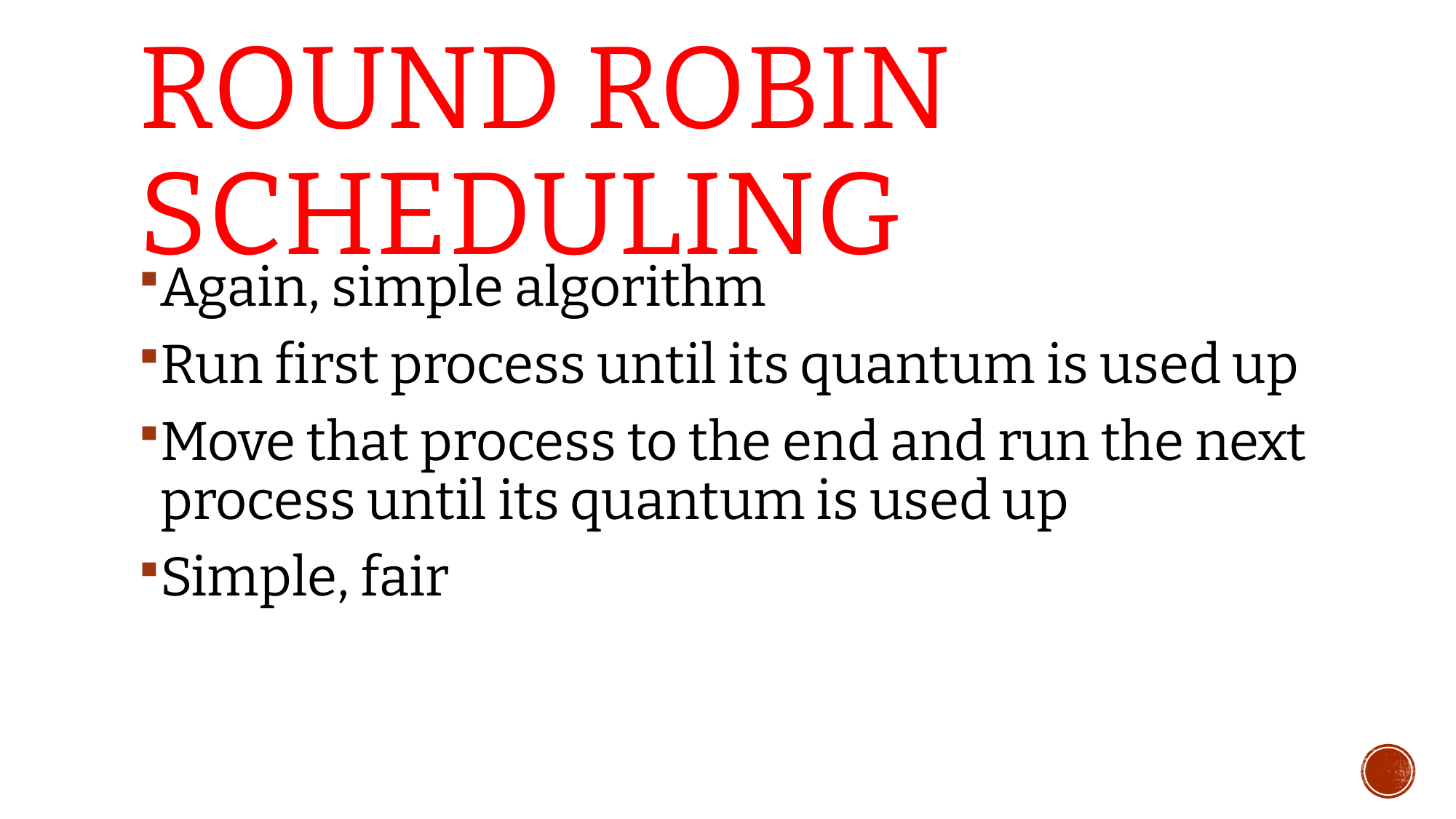

# Round Robin Scheduling
Again, simple algorithm
Run first process until its quantum is used up
Move that process to the end and run the next process until its quantum is used up
Simple, fair